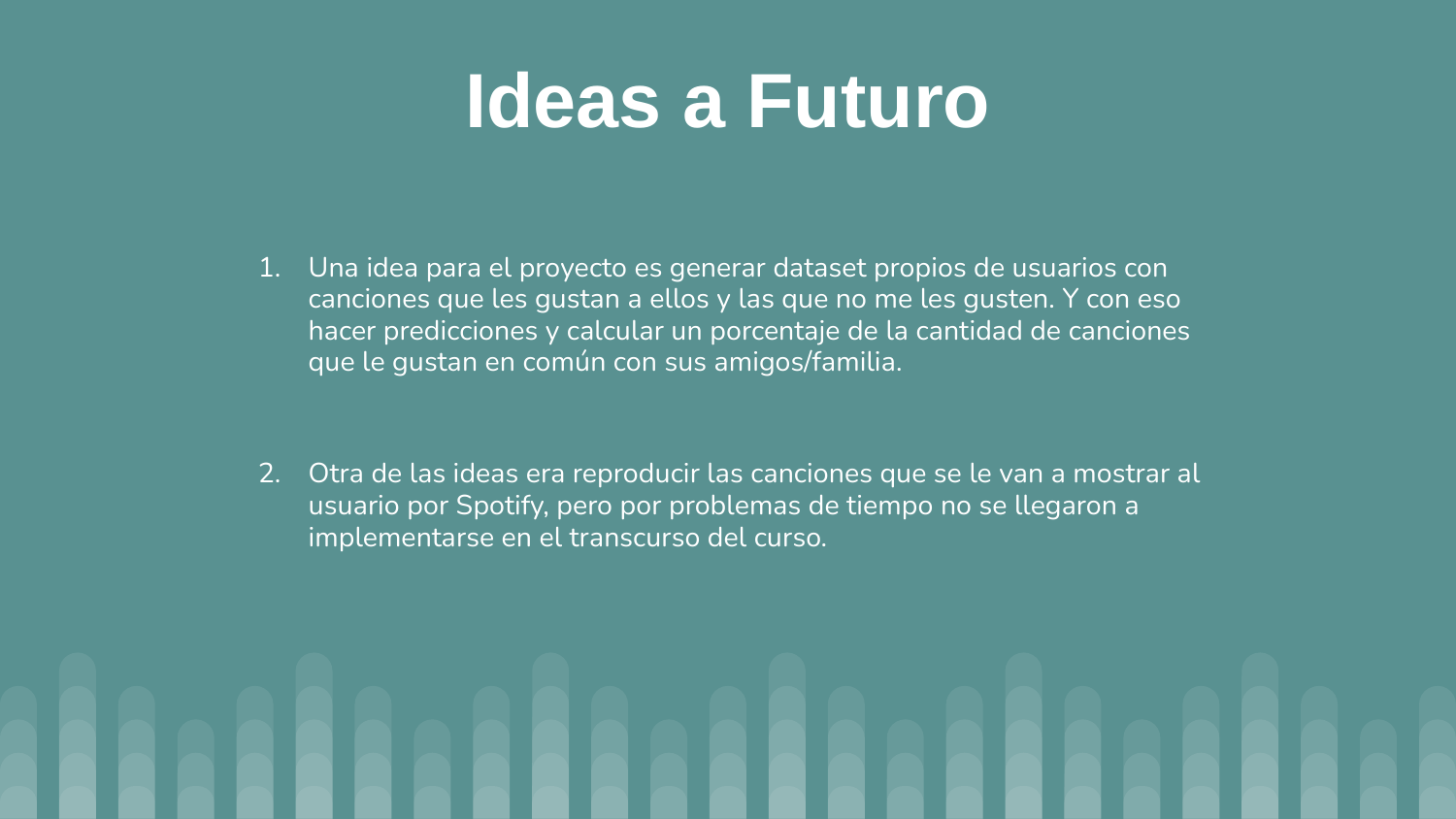

# Ideas a Futuro

Una idea para el proyecto es generar dataset propios de usuarios con canciones que les gustan a ellos y las que no me les gusten. Y con eso hacer predicciones y calcular un porcentaje de la cantidad de canciones que le gustan en común con sus amigos/familia.

Otra de las ideas era reproducir las canciones que se le van a mostrar al usuario por Spotify, pero por problemas de tiempo no se llegaron a implementarse en el transcurso del curso.